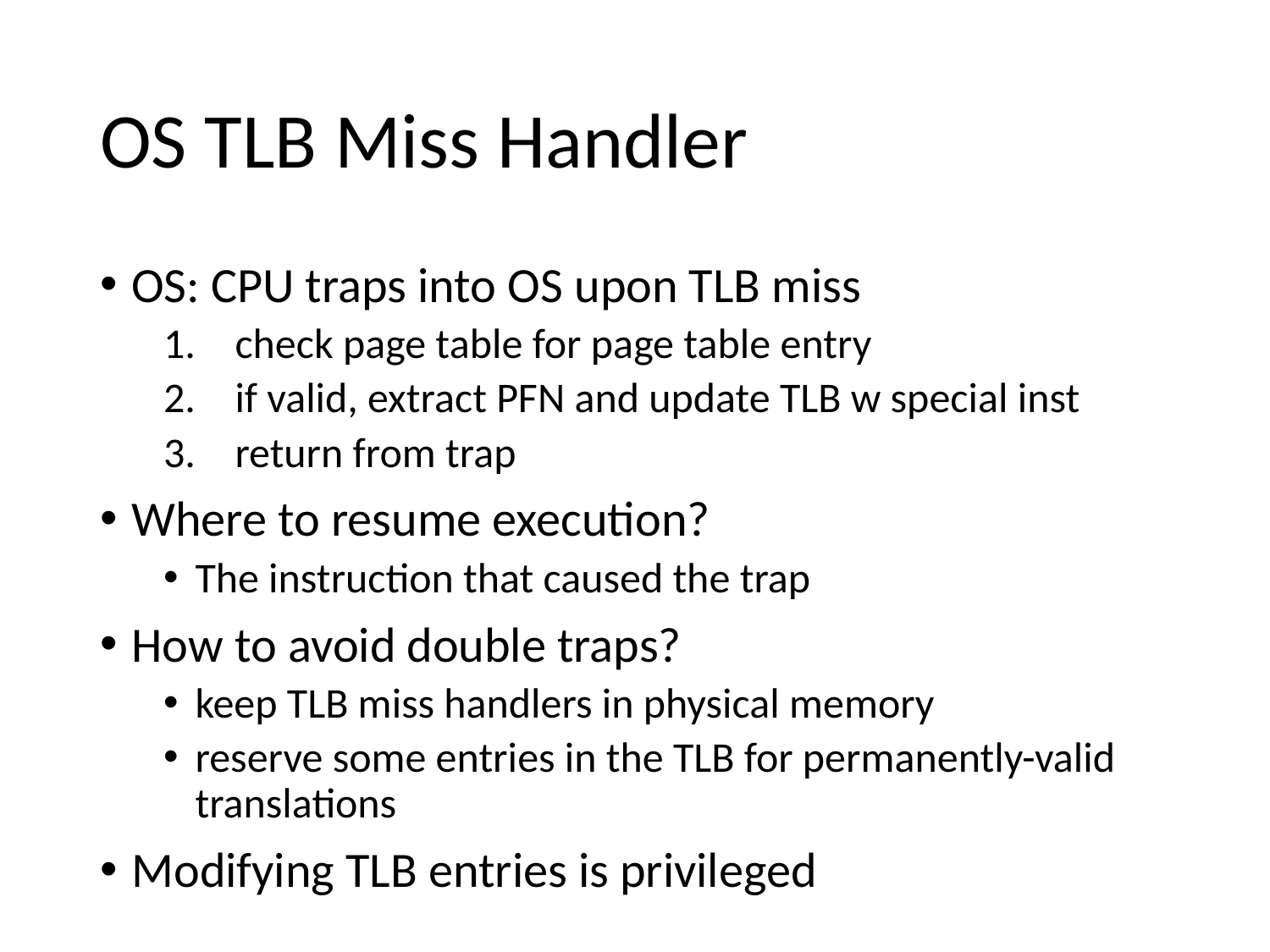

# OS TLB Miss Handler
OS: CPU traps into OS upon TLB miss
check page table for page table entry
if valid, extract PFN and update TLB w special inst
return from trap
Where to resume execution?
The instruction that caused the trap
How to avoid double traps?
keep TLB miss handlers in physical memory
reserve some entries in the TLB for permanently-valid translations
Modifying TLB entries is privileged